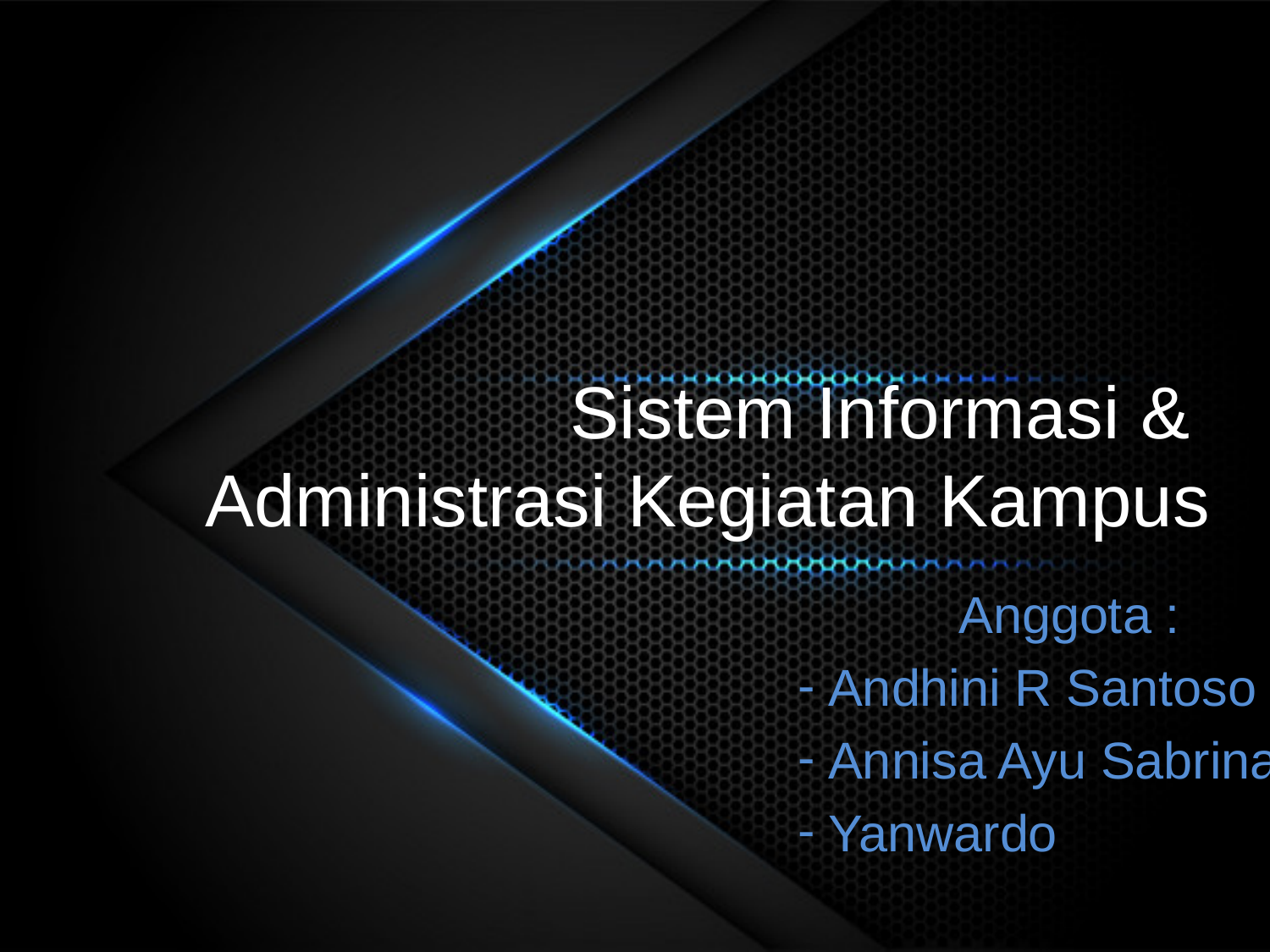

# Sistem Informasi &  Administrasi Kegiatan Kampus
Anggota :
 Andhini R Santoso
 Annisa Ayu Sabrina
 Yanwardo